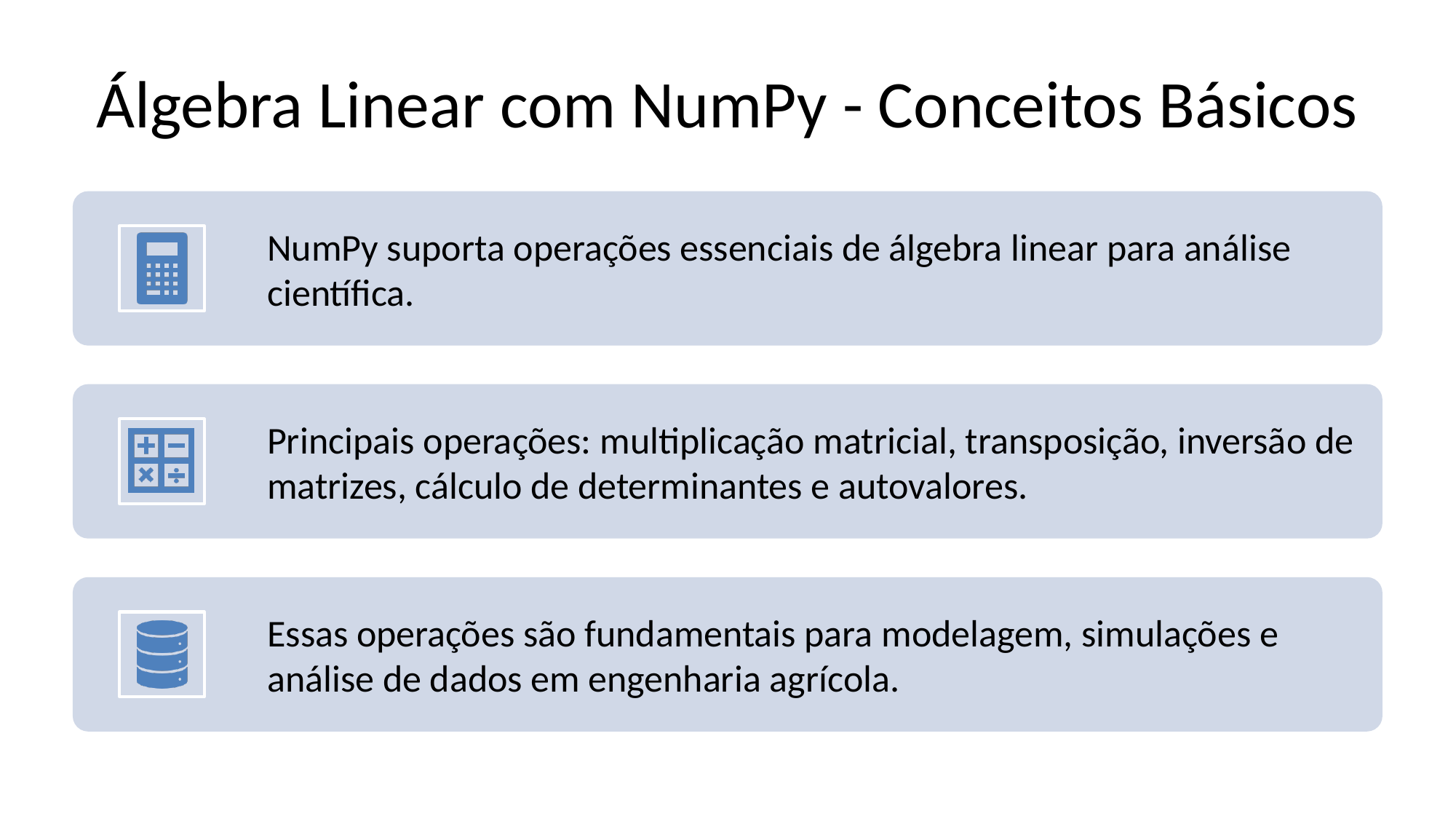

# Álgebra Linear com NumPy - Conceitos Básicos
NumPy suporta operações essenciais de álgebra linear para análise científica.
Principais operações: multiplicação matricial, transposição, inversão de matrizes, cálculo de determinantes e autovalores.
Essas operações são fundamentais para modelagem, simulações e análise de dados em engenharia agrícola.